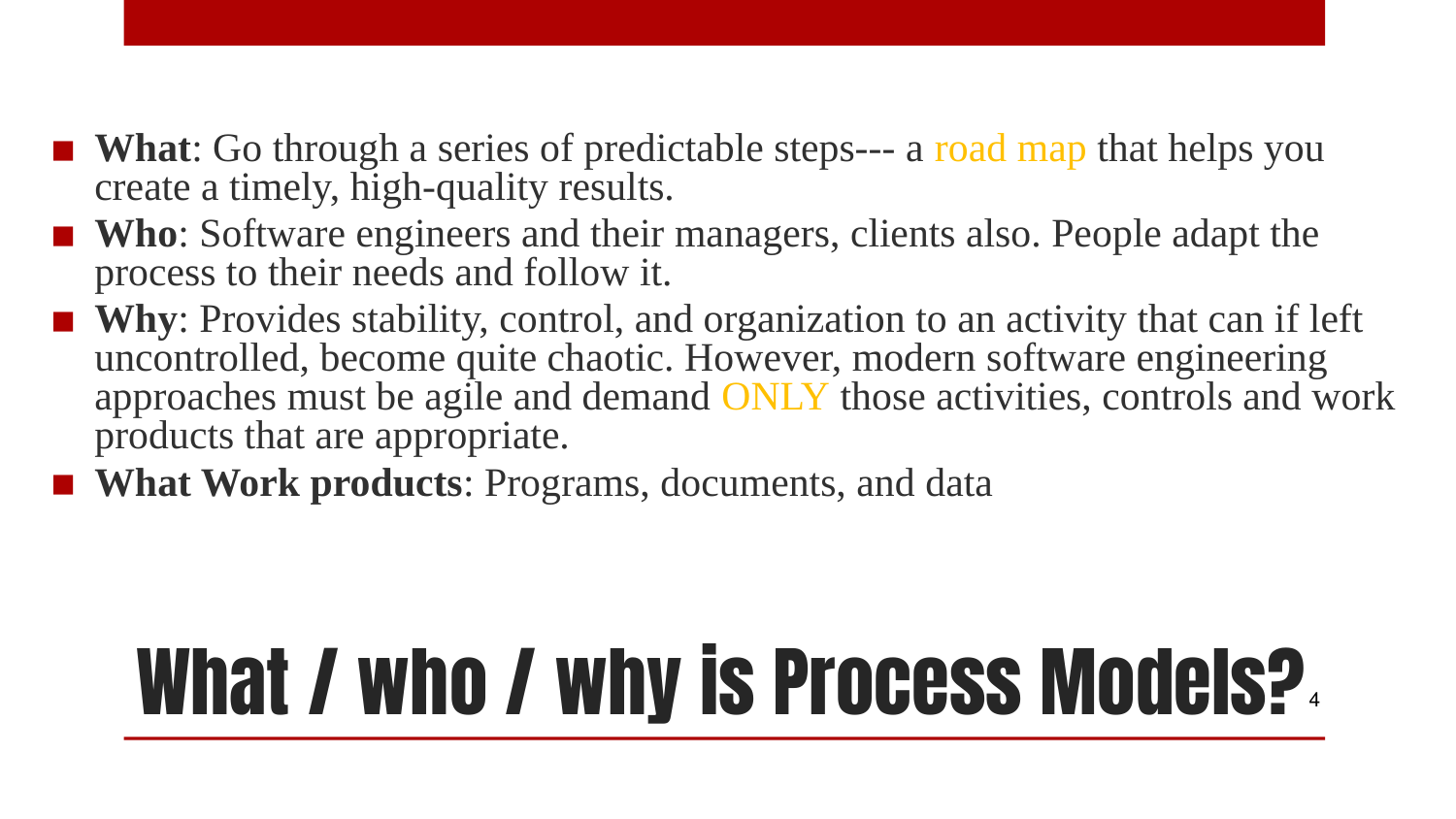

What: Go through a series of predictable steps--- a road map that helps you create a timely, high-quality results.
Who: Software engineers and their managers, clients also. People adapt the process to their needs and follow it.
Why: Provides stability, control, and organization to an activity that can if left uncontrolled, become quite chaotic. However, modern software engineering approaches must be agile and demand ONLY those activities, controls and work products that are appropriate.
What Work products: Programs, documents, and data

# What / who / why is Process Models?
4